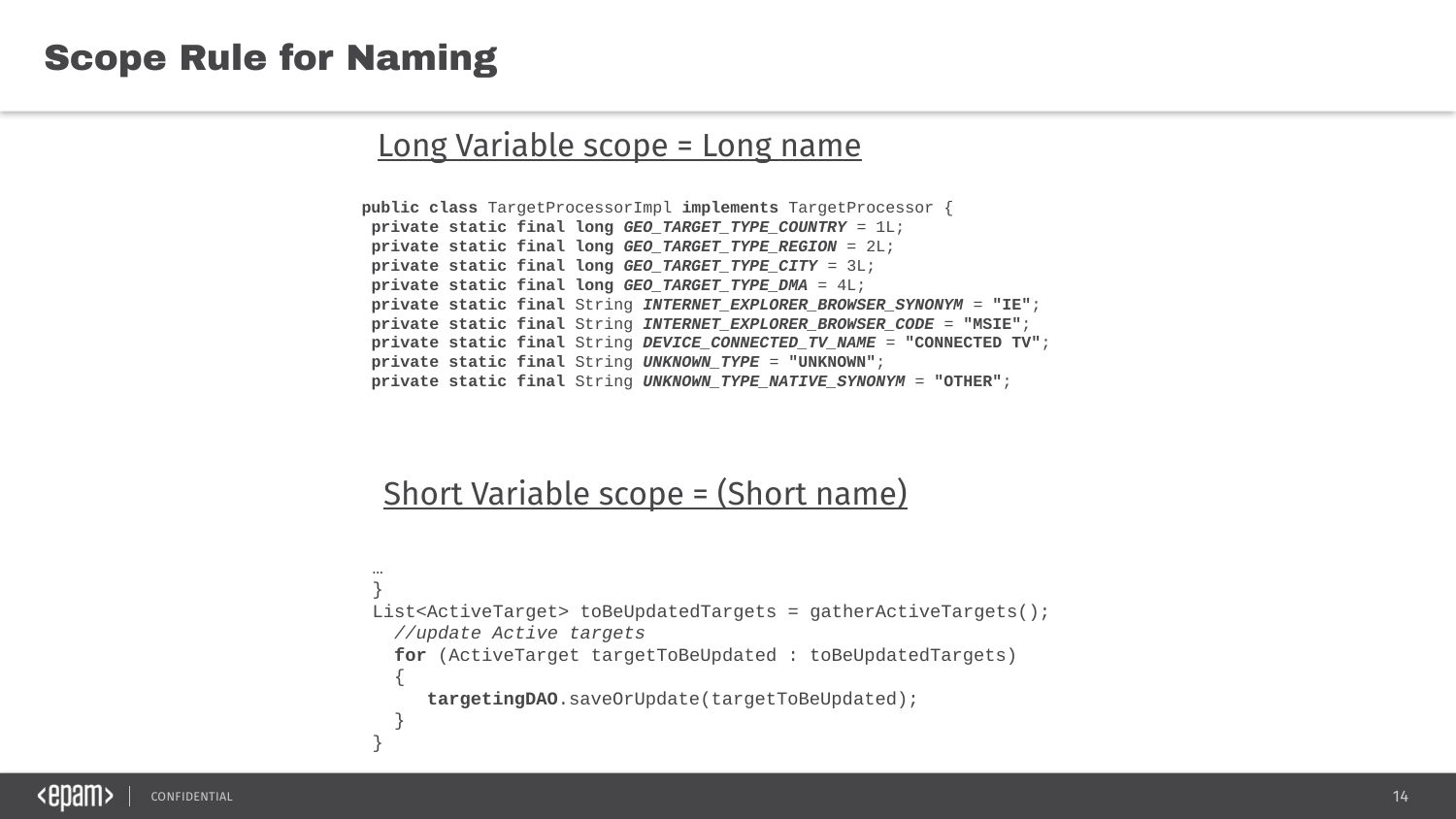

Scope Rule for Naming
Long Variable scope = Long name
public class TargetProcessorImpl implements TargetProcessor {
 private static final long GEO_TARGET_TYPE_COUNTRY = 1L;
 private static final long GEO_TARGET_TYPE_REGION = 2L;
 private static final long GEO_TARGET_TYPE_CITY = 3L;
 private static final long GEO_TARGET_TYPE_DMA = 4L;
 private static final String INTERNET_EXPLORER_BROWSER_SYNONYM = "IE";
 private static final String INTERNET_EXPLORER_BROWSER_CODE = "MSIE";
 private static final String DEVICE_CONNECTED_TV_NAME = "CONNECTED TV";
 private static final String UNKNOWN_TYPE = "UNKNOWN";
 private static final String UNKNOWN_TYPE_NATIVE_SYNONYM = "OTHER";
Short Variable scope = (Short name)
…
}
List<ActiveTarget> toBeUpdatedTargets = gatherActiveTargets();
  //update Active targets
  for (ActiveTarget targetToBeUpdated : toBeUpdatedTargets)
  {
     targetingDAO.saveOrUpdate(targetToBeUpdated);
  }
}